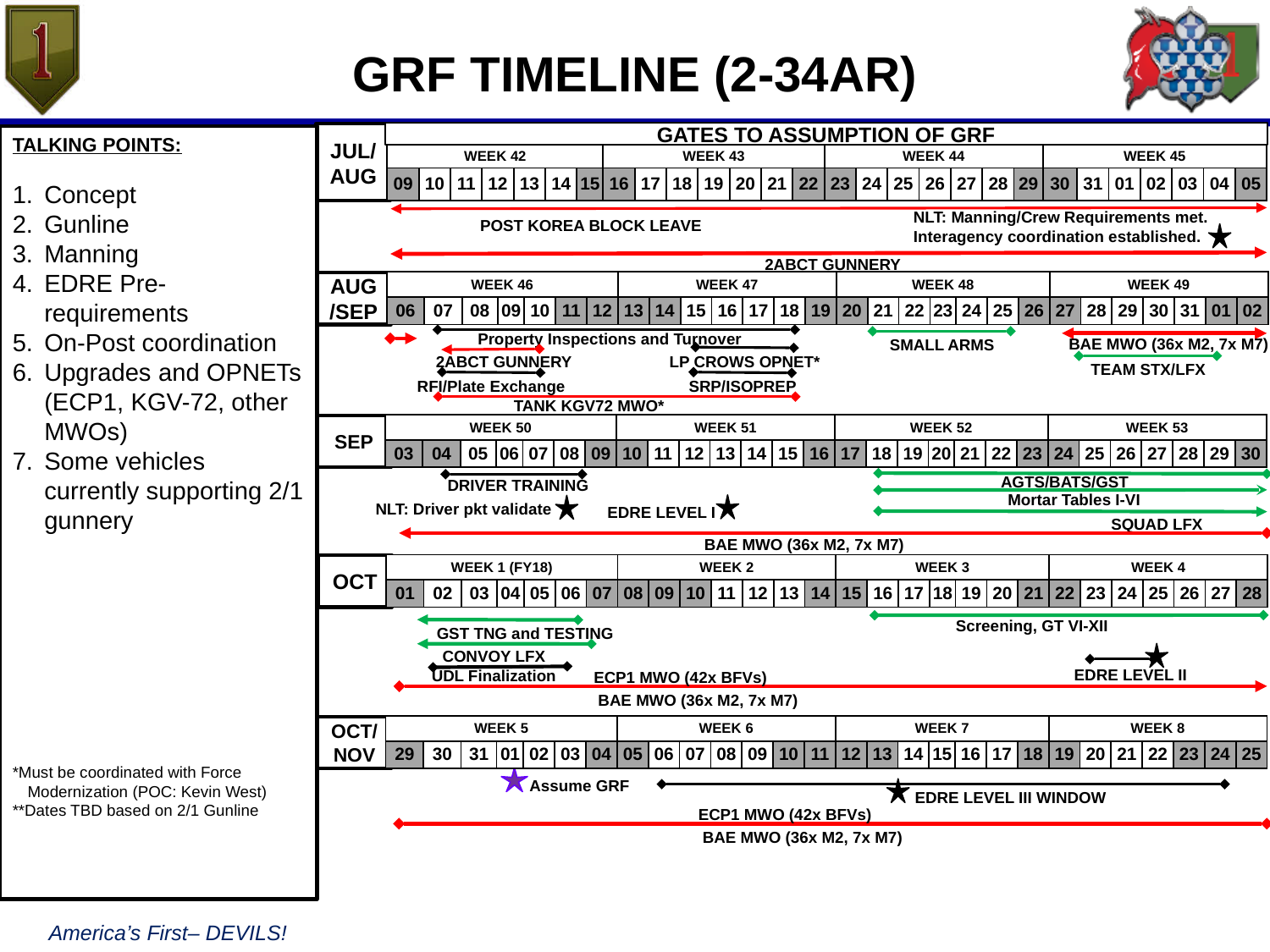

# GRF Timeline (2-34AR)
GATES TO ASSUMPTION OF GRF

JUL/AUG

TALKING POINTS:

Concept
Gunline
Manning
EDRE Pre-requirements
On-Post coordination
Upgrades and OPNETs (ECP1, KGV-72, other MWOs)
Some vehicles currently supporting 2/1 gunnery

*Must be coordinated with Force Modernization (POC: Kevin West)
**Dates TBD based on 2/1 Gunline

| WEEK 42 |  |  |  |  |  |  | WEEK 43 |  |  |  |  |  |  | WEEK 44 |  |  |  |  |  |  | WEEK 45 |  |  |  |  |  |  |
| --- | --- | --- | --- | --- | --- | --- | --- | --- | --- | --- | --- | --- | --- | --- | --- | --- | --- | --- | --- | --- | --- | --- | --- | --- | --- | --- | --- |
| 09 | 10 | 11 | 12 | 13 | 14 | 15 | 16 | 17 | 18 | 19 | 20 | 21 | 22 | 23 | 24 | 25 | 26 | 27 | 28 | 29 | 30 | 31 | 01 | 02 | 03 | 04 | 05 |
NLT: Manning/Crew Requirements met. Interagency coordination established.
POST KOREA BLOCK LEAVE

2ABCT GUNNERY
| WEEK 46 |  |  |  |  |  |  | WEEK 47 |  |  |  |  |  |  | WEEK 48 |  |  |  |  |  |  | WEEK 49 |  |  |  |  |  |  |
| --- | --- | --- | --- | --- | --- | --- | --- | --- | --- | --- | --- | --- | --- | --- | --- | --- | --- | --- | --- | --- | --- | --- | --- | --- | --- | --- | --- |
| 06 | 07 | 08 | 09 | 10 | 11 | 12 | 13 | 14 | 15 | 16 | 17 | 18 | 19 | 20 | 21 | 22 | 23 | 24 | 25 | 26 | 27 | 28 | 29 | 30 | 31 | 01 | 02 |
AUG/SEP
Property Inspections and Turnover
BAE MWO (36x M2, 7x M7)
SMALL ARMS
2ABCT GUNNERY
LP CROWS OPNET*
TEAM STX/LFX
RFI/Plate Exchange
SRP/ISOPREP
TANK KGV72 MWO*
| WEEK 50 |  |  |  |  |  |  | WEEK 51 |  |  |  |  |  |  | WEEK 52 |  |  |  |  |  |  | WEEK 53 |  |  |  |  |  |  |
| --- | --- | --- | --- | --- | --- | --- | --- | --- | --- | --- | --- | --- | --- | --- | --- | --- | --- | --- | --- | --- | --- | --- | --- | --- | --- | --- | --- |
| 03 | 04 | 05 | 06 | 07 | 08 | 09 | 10 | 11 | 12 | 13 | 14 | 15 | 16 | 17 | 18 | 19 | 20 | 21 | 22 | 23 | 24 | 25 | 26 | 27 | 28 | 29 | 30 |
SEP
AGTS/BATS/GST

DRIVER TRAINING
Mortar Tables I-VI

NLT: Driver pkt validate
EDRE LEVEL I

SQUAD LFX
BAE MWO (36x M2, 7x M7)
| WEEK 1 (FY18) |  |  |  |  |  |  | WEEK 2 |  |  |  |  |  |  | WEEK 3 |  |  |  |  |  |  | WEEK 4 |  |  |  |  |  |  |
| --- | --- | --- | --- | --- | --- | --- | --- | --- | --- | --- | --- | --- | --- | --- | --- | --- | --- | --- | --- | --- | --- | --- | --- | --- | --- | --- | --- |
| 01 | 02 | 03 | 04 | 05 | 06 | 07 | 08 | 09 | 10 | 11 | 12 | 13 | 14 | 15 | 16 | 17 | 18 | 19 | 20 | 21 | 22 | 23 | 24 | 25 | 26 | 27 | 28 |
OCT

Screening, GT VI-XII

GST TNG and TESTING

CONVOY LFX
EDRE LEVEL II
UDL Finalization

ECP1 MWO (42x BFVs)
BAE MWO (36x M2, 7x M7)
| WEEK 5 |  |  |  |  |  |  | WEEK 6 |  |  |  |  |  |  | WEEK 7 |  |  |  |  |  |  | WEEK 8 |  |  |  |  |  |  |
| --- | --- | --- | --- | --- | --- | --- | --- | --- | --- | --- | --- | --- | --- | --- | --- | --- | --- | --- | --- | --- | --- | --- | --- | --- | --- | --- | --- |
| 29 | 30 | 31 | 01 | 02 | 03 | 04 | 05 | 06 | 07 | 08 | 09 | 10 | 11 | 12 | 13 | 14 | 15 | 16 | 17 | 18 | 19 | 20 | 21 | 22 | 23 | 24 | 25 |
OCT/NOV

Assume GRF

EDRE LEVEL III WINDOW
ECP1 MWO (42x BFVs)
BAE MWO (36x M2, 7x M7)